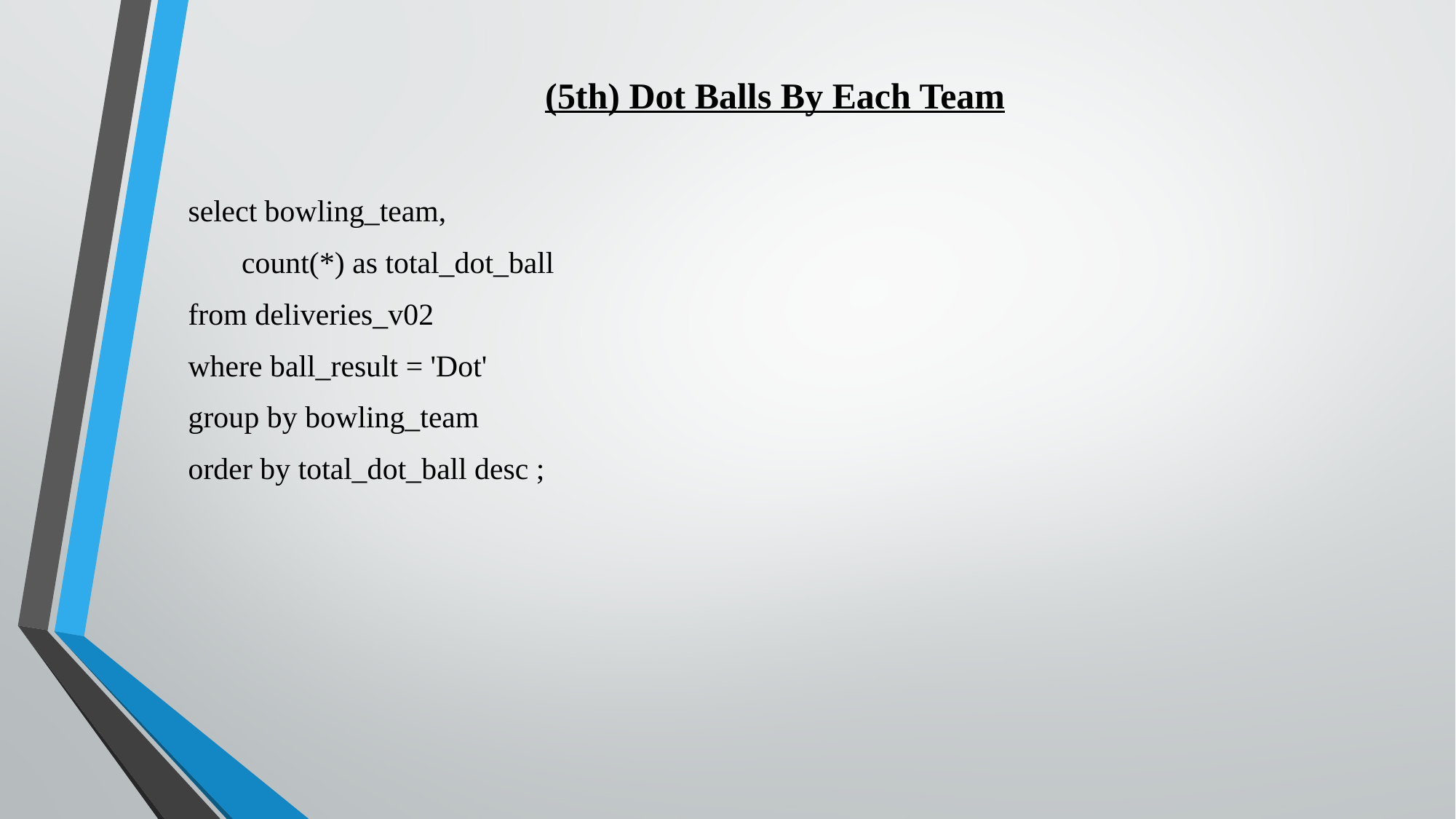

(5th) Dot Balls By Each Team

select bowling_team,
       count(*) as total_dot_ball
from deliveries_v02
where ball_result = 'Dot'
group by bowling_team
order by total_dot_ball desc ;